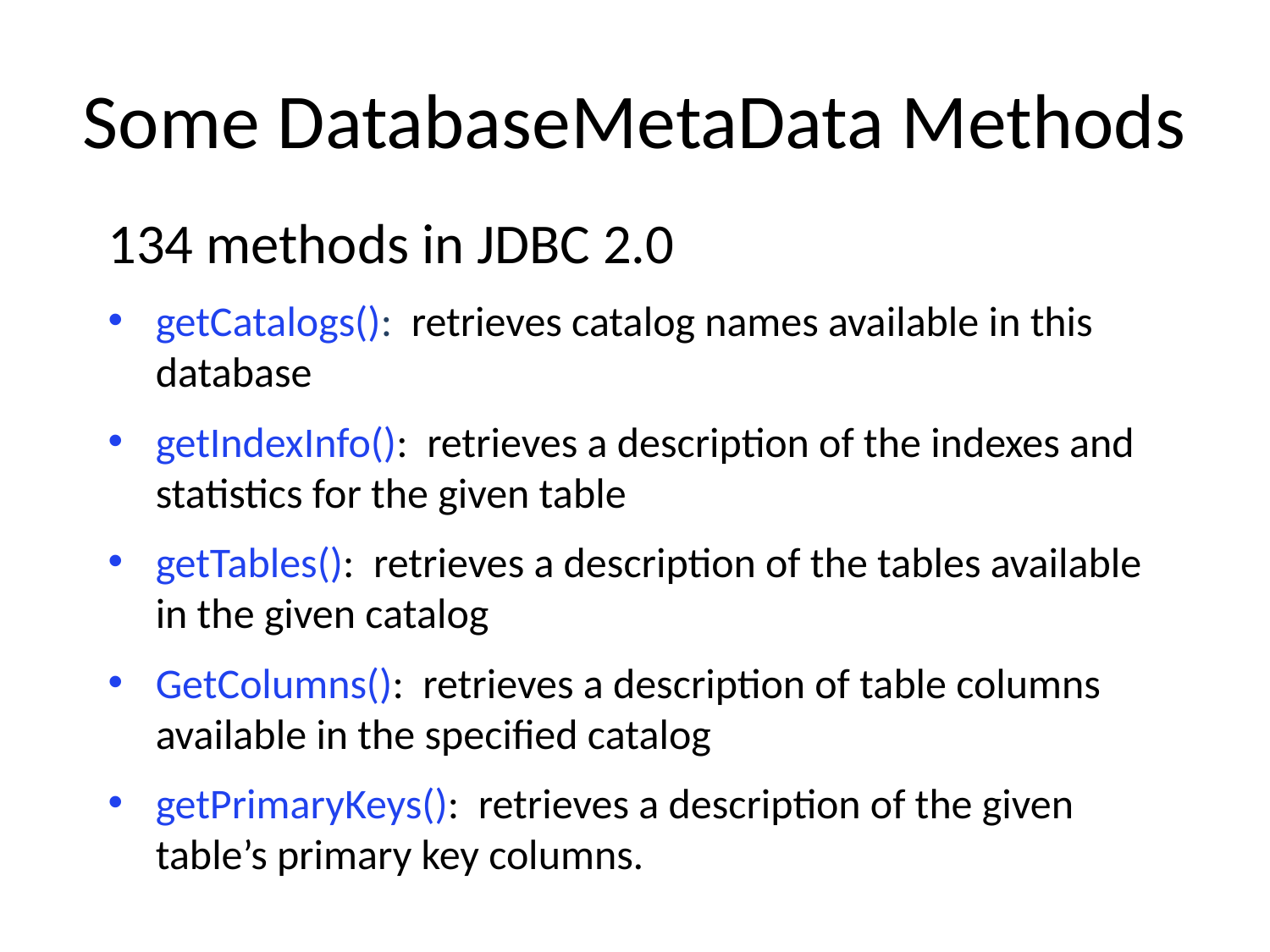

# Some DatabaseMetaData Methods
134 methods in JDBC 2.0
getCatalogs():  retrieves catalog names available in this database
getIndexInfo():  retrieves a description of the indexes and statistics for the given table
getTables():  retrieves a description of the tables available in the given catalog
GetColumns():  retrieves a description of table columns available in the specified catalog
getPrimaryKeys():  retrieves a description of the given table’s primary key columns.